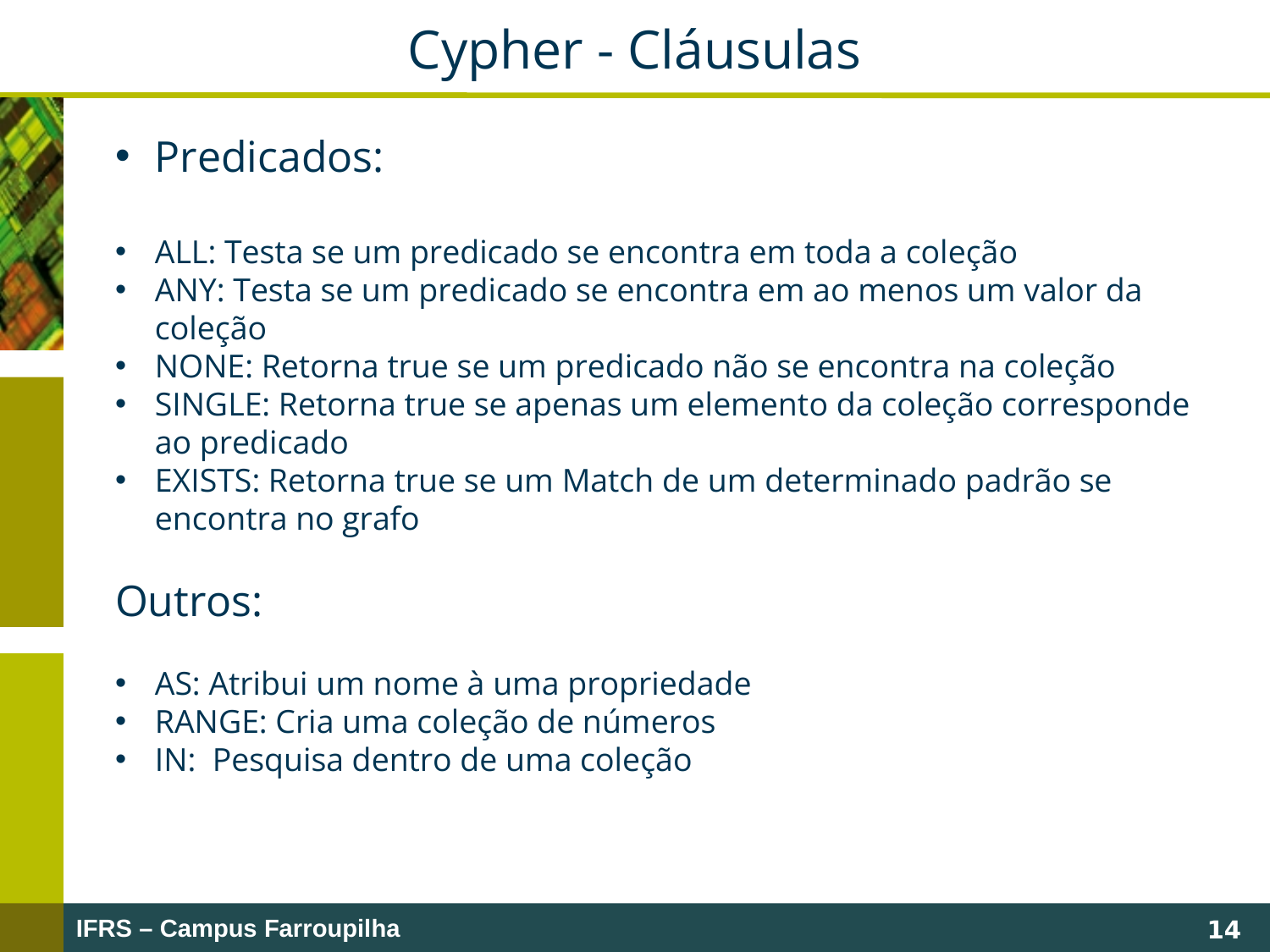

Cypher - Cláusulas
Predicados:

ALL: Testa se um predicado se encontra em toda a coleção
ANY: Testa se um predicado se encontra em ao menos um valor da coleção
NONE: Retorna true se um predicado não se encontra na coleção
SINGLE: Retorna true se apenas um elemento da coleção corresponde ao predicado
EXISTS: Retorna true se um Match de um determinado padrão se encontra no grafo

Outros:

AS: Atribui um nome à uma propriedade
RANGE: Cria uma coleção de números
IN:  Pesquisa dentro de uma coleção

14